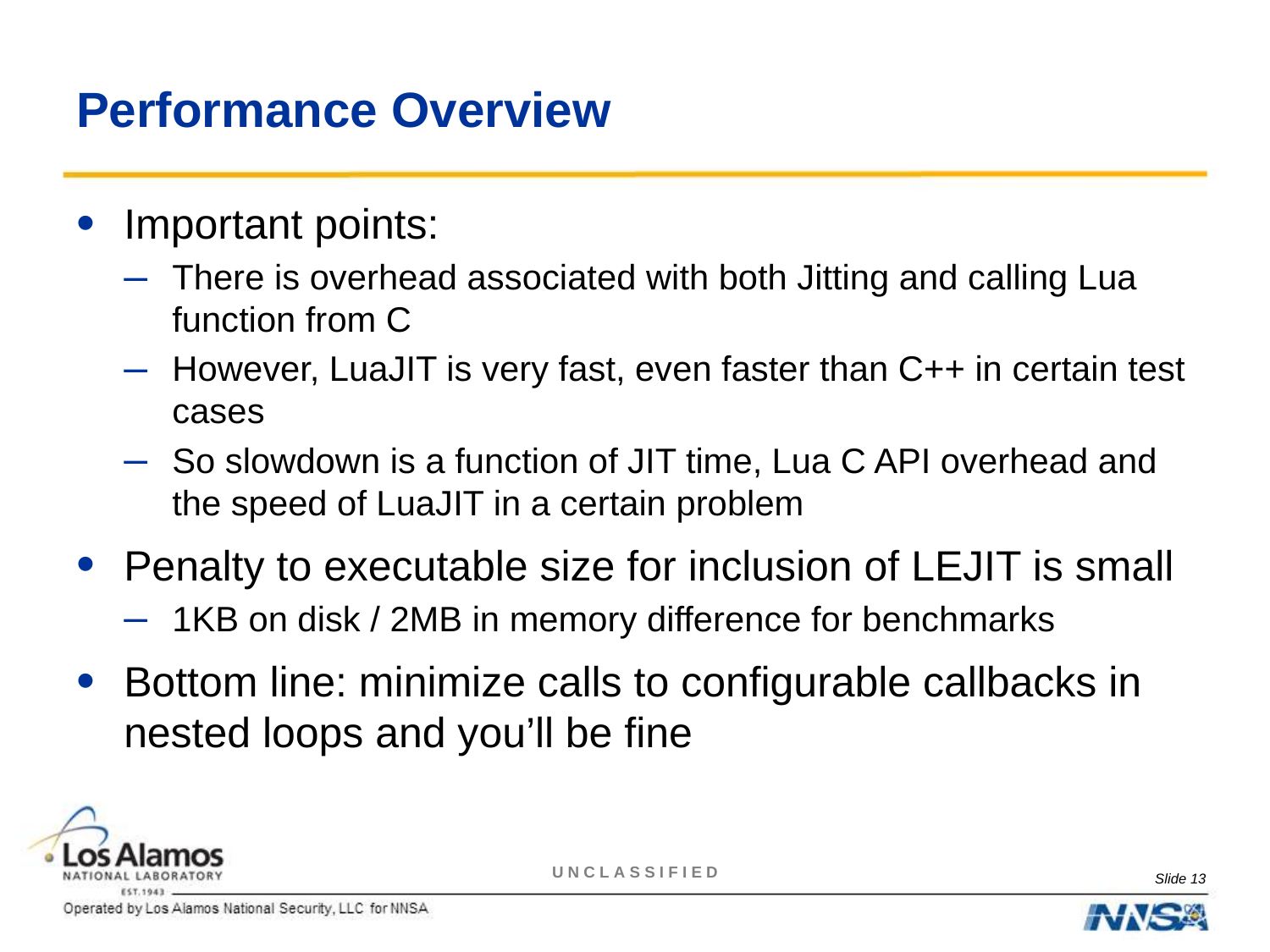

# Performance Overview
Important points:
There is overhead associated with both Jitting and calling Lua function from C
However, LuaJIT is very fast, even faster than C++ in certain test cases
So slowdown is a function of JIT time, Lua C API overhead and the speed of LuaJIT in a certain problem
Penalty to executable size for inclusion of LEJIT is small
1KB on disk / 2MB in memory difference for benchmarks
Bottom line: minimize calls to configurable callbacks in nested loops and you’ll be fine